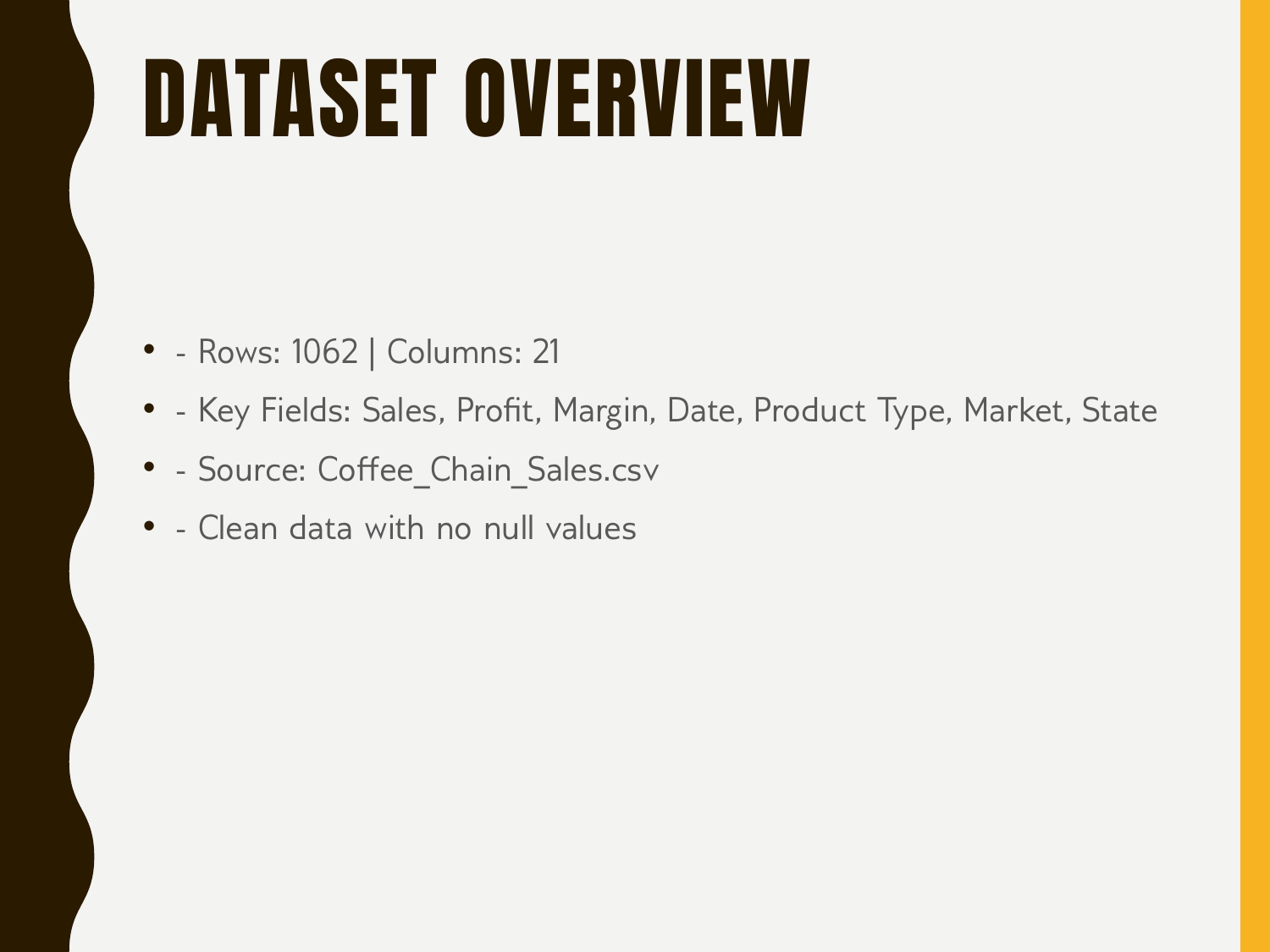

# Dataset Overview
- Rows: 1062 | Columns: 21
- Key Fields: Sales, Profit, Margin, Date, Product Type, Market, State
- Source: Coffee_Chain_Sales.csv
- Clean data with no null values